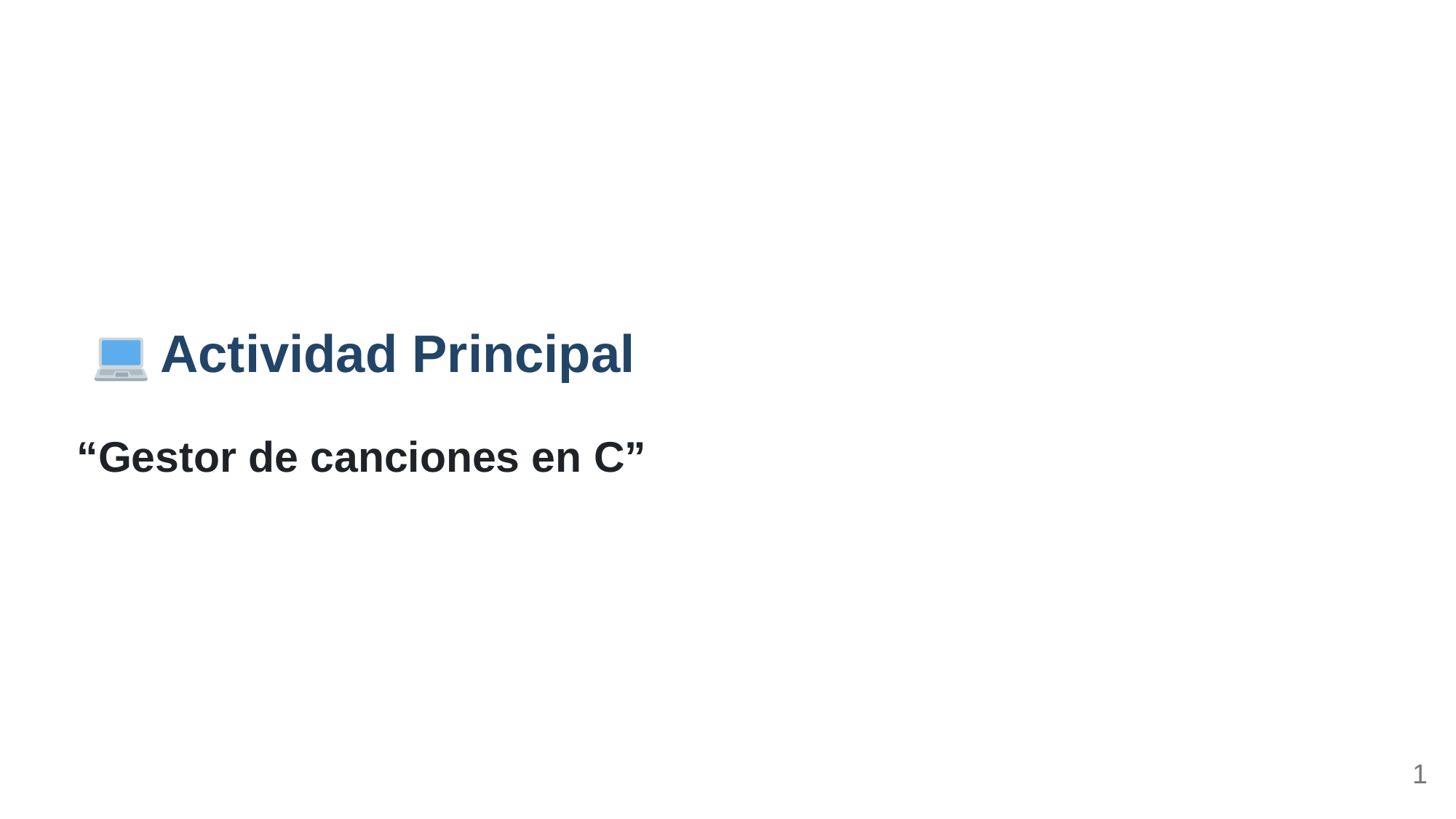

Actividad Principal

“Gestor de canciones en C”
1